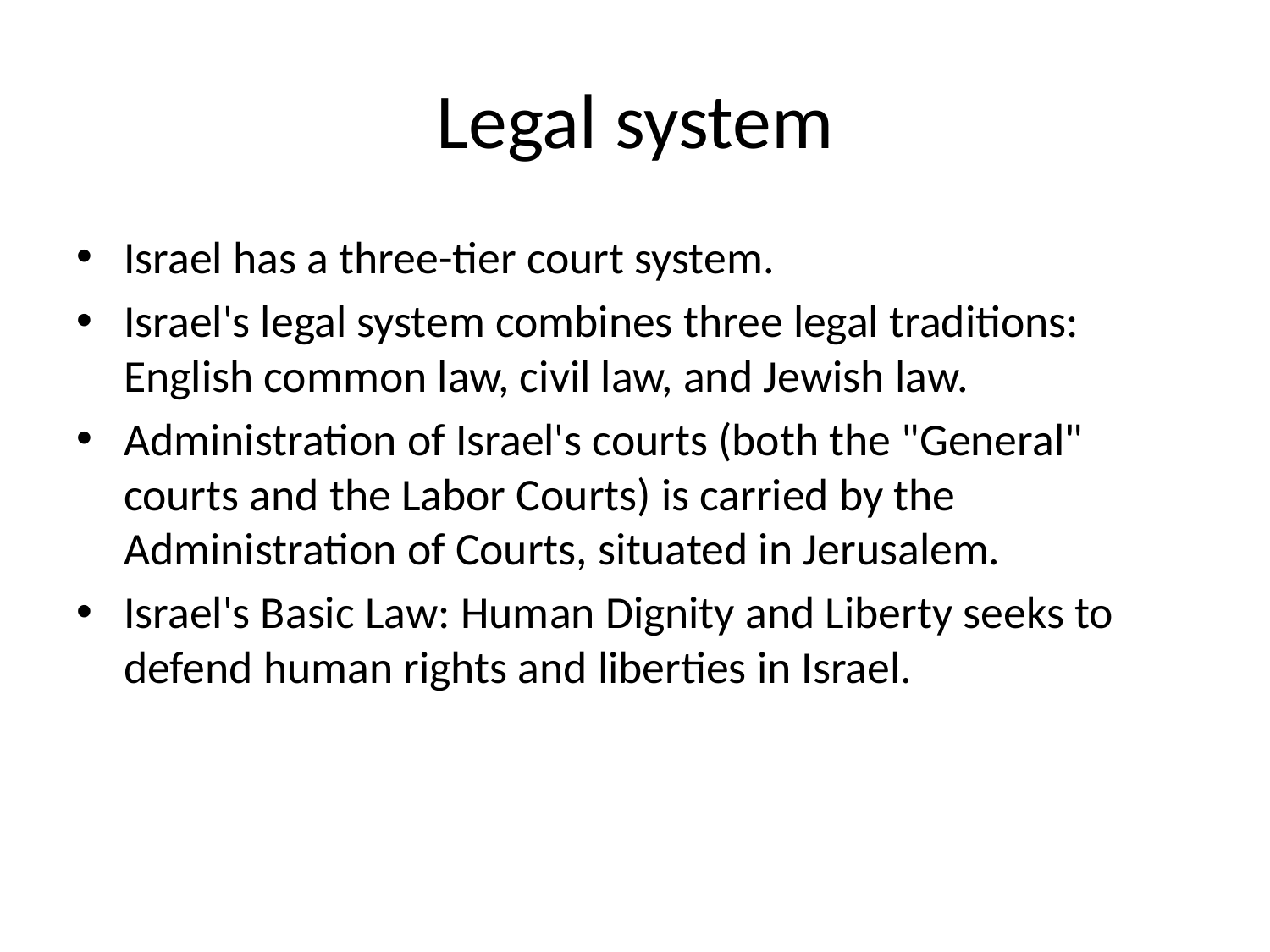

# Legal system
Israel has a three-tier court system.
Israel's legal system combines three legal traditions: English common law, civil law, and Jewish law.
Administration of Israel's courts (both the "General" courts and the Labor Courts) is carried by the Administration of Courts, situated in Jerusalem.
Israel's Basic Law: Human Dignity and Liberty seeks to defend human rights and liberties in Israel.